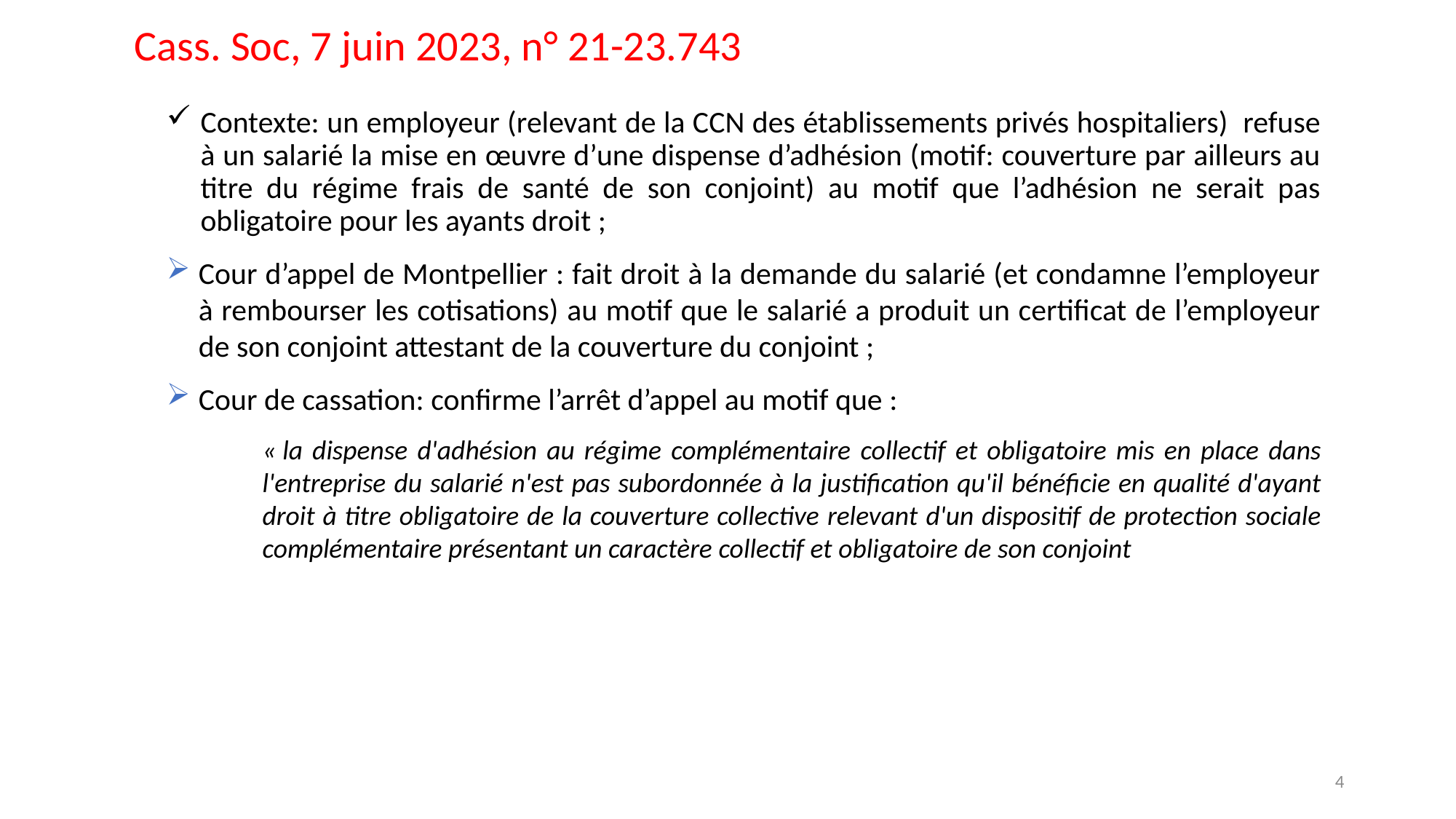

Cass. Soc, 7 juin 2023, n° 21-23.743
Contexte: un employeur (relevant de la CCN des établissements privés hospitaliers)  refuse à un salarié la mise en œuvre d’une dispense d’adhésion (motif: couverture par ailleurs au titre du régime frais de santé de son conjoint) au motif que l’adhésion ne serait pas obligatoire pour les ayants droit ;
Cour d’appel de Montpellier : fait droit à la demande du salarié (et condamne l’employeur à rembourser les cotisations) au motif que le salarié a produit un certificat de l’employeur de son conjoint attestant de la couverture du conjoint ;
Cour de cassation: confirme l’arrêt d’appel au motif que :
« la dispense d'adhésion au régime complémentaire collectif et obligatoire mis en place dans l'entreprise du salarié n'est pas subordonnée à la justification qu'il bénéficie en qualité d'ayant droit à titre obligatoire de la couverture collective relevant d'un dispositif de protection sociale complémentaire présentant un caractère collectif et obligatoire de son conjoint

4